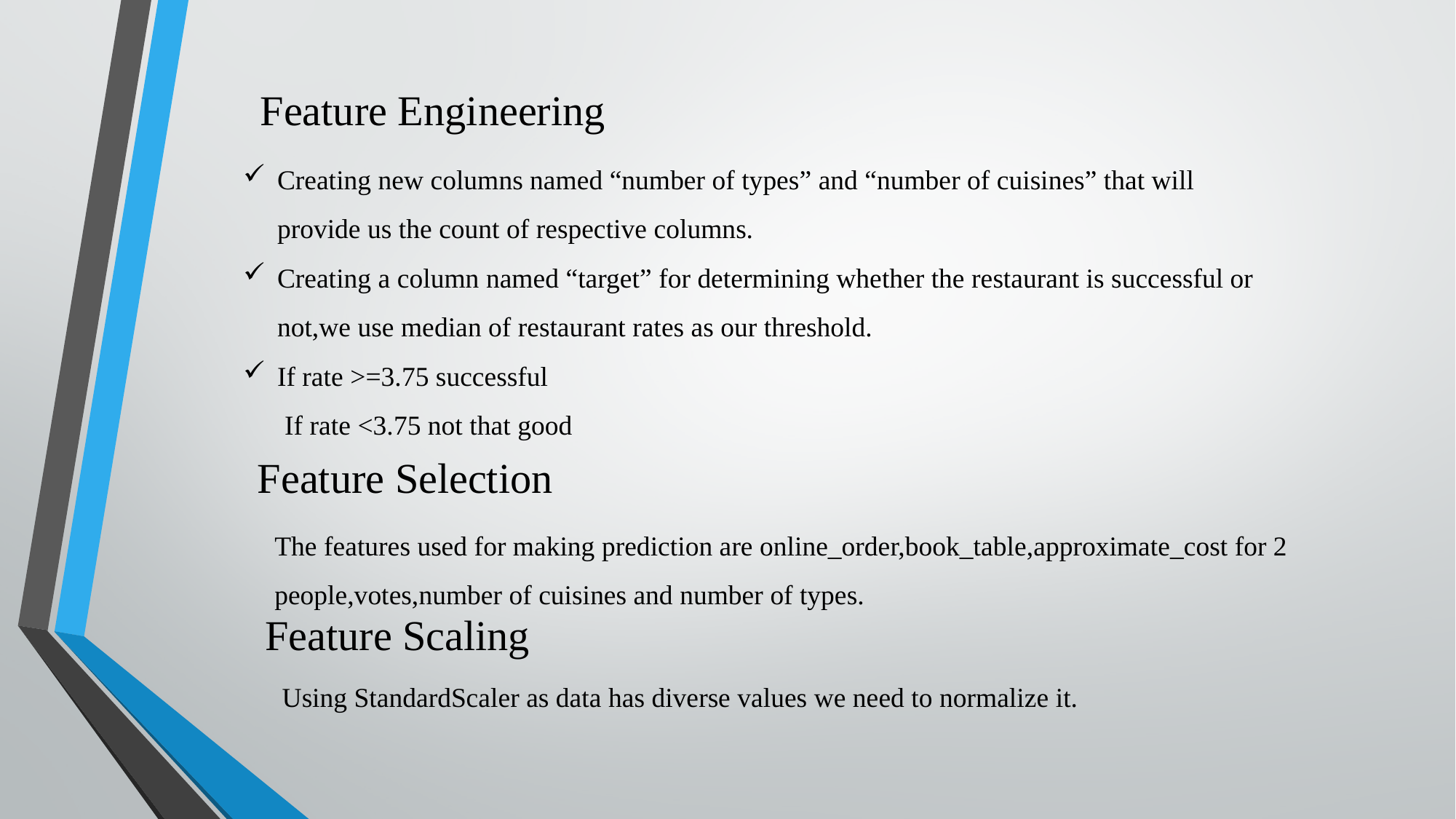

Feature Engineering
Creating new columns named “number of types” and “number of cuisines” that will provide us the count of respective columns.
Creating a column named “target” for determining whether the restaurant is successful or not,we use median of restaurant rates as our threshold.
If rate >=3.75 successful
      If rate <3.75 not that good
Feature Selection
The features used for making prediction are online_order,book_table,approximate_cost for 2 people,votes,number of cuisines and number of types.

Feature Scaling
Using StandardScaler as data has diverse values we need to normalize it.